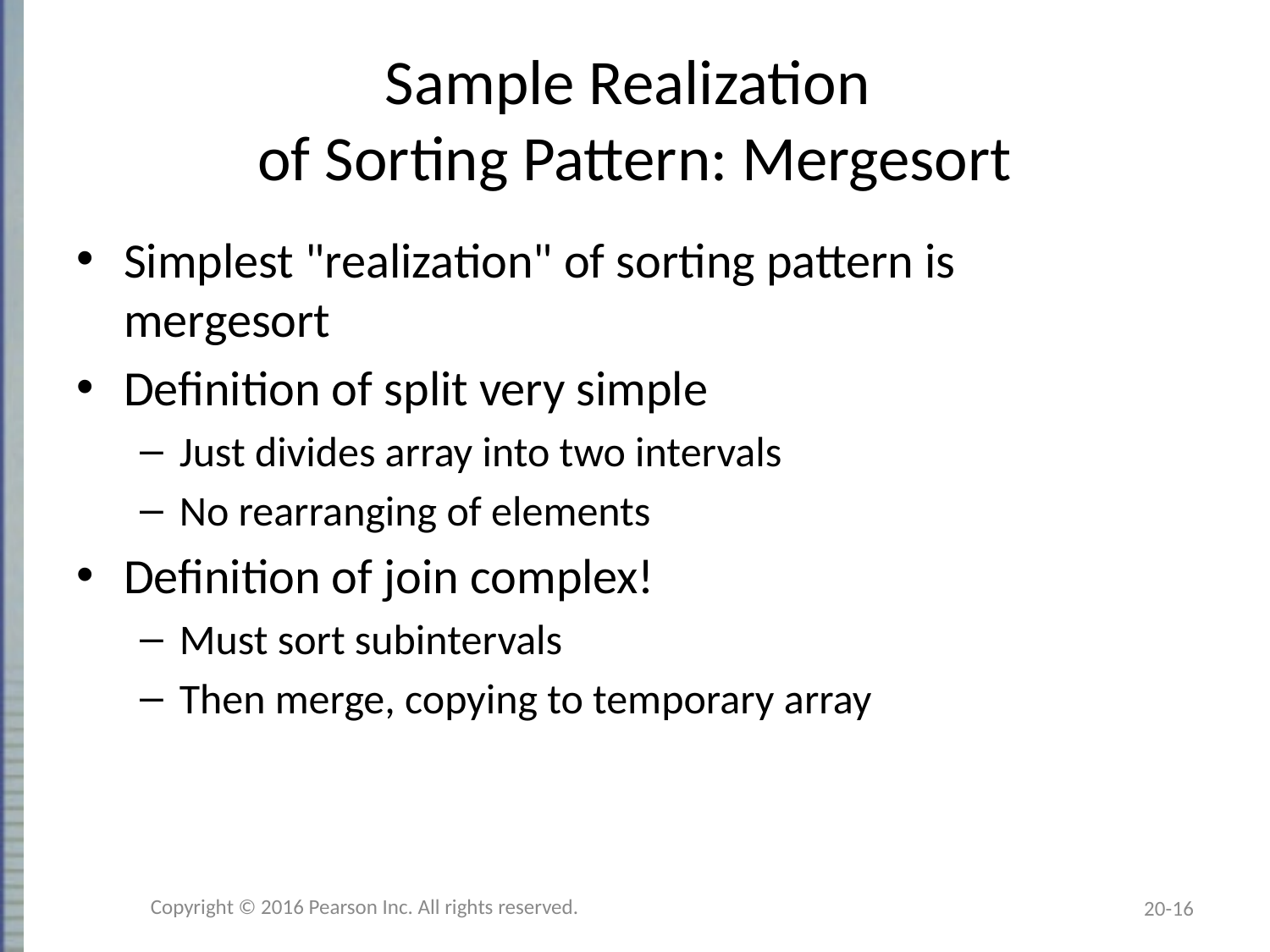

# Sample Realization of Sorting Pattern: Mergesort
Simplest "realization" of sorting pattern is
mergesort
Definition of split very simple
Just divides array into two intervals
No rearranging of elements
Definition of join complex!
Must sort subintervals
Then merge, copying to temporary array
Copyright © 2016 Pearson Inc. All rights reserved.
20-16